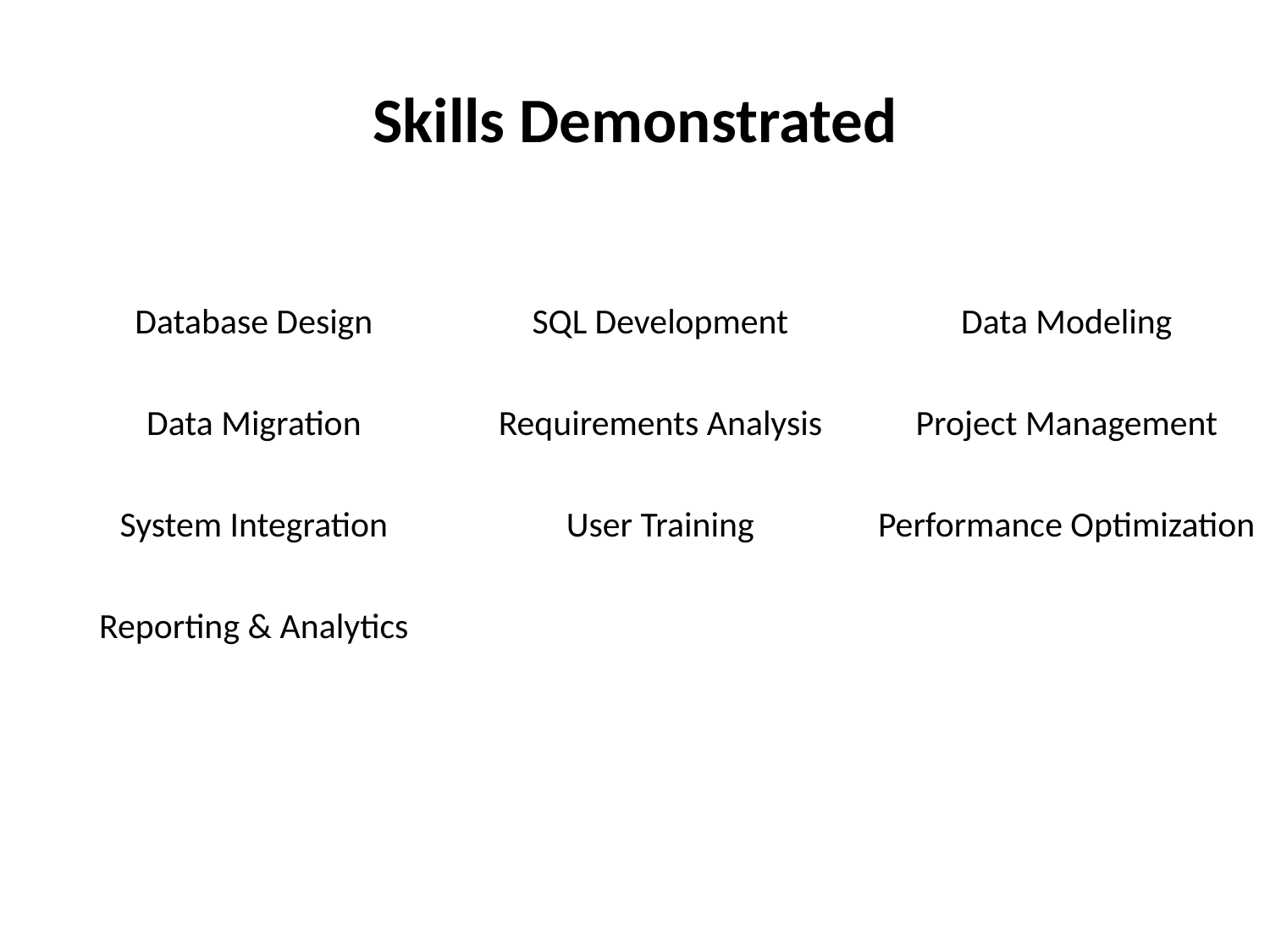

# Skills Demonstrated

Database Design

SQL Development

Data Modeling

Data Migration

Requirements Analysis

Project Management

System Integration

User Training

Performance Optimization

Reporting & Analytics